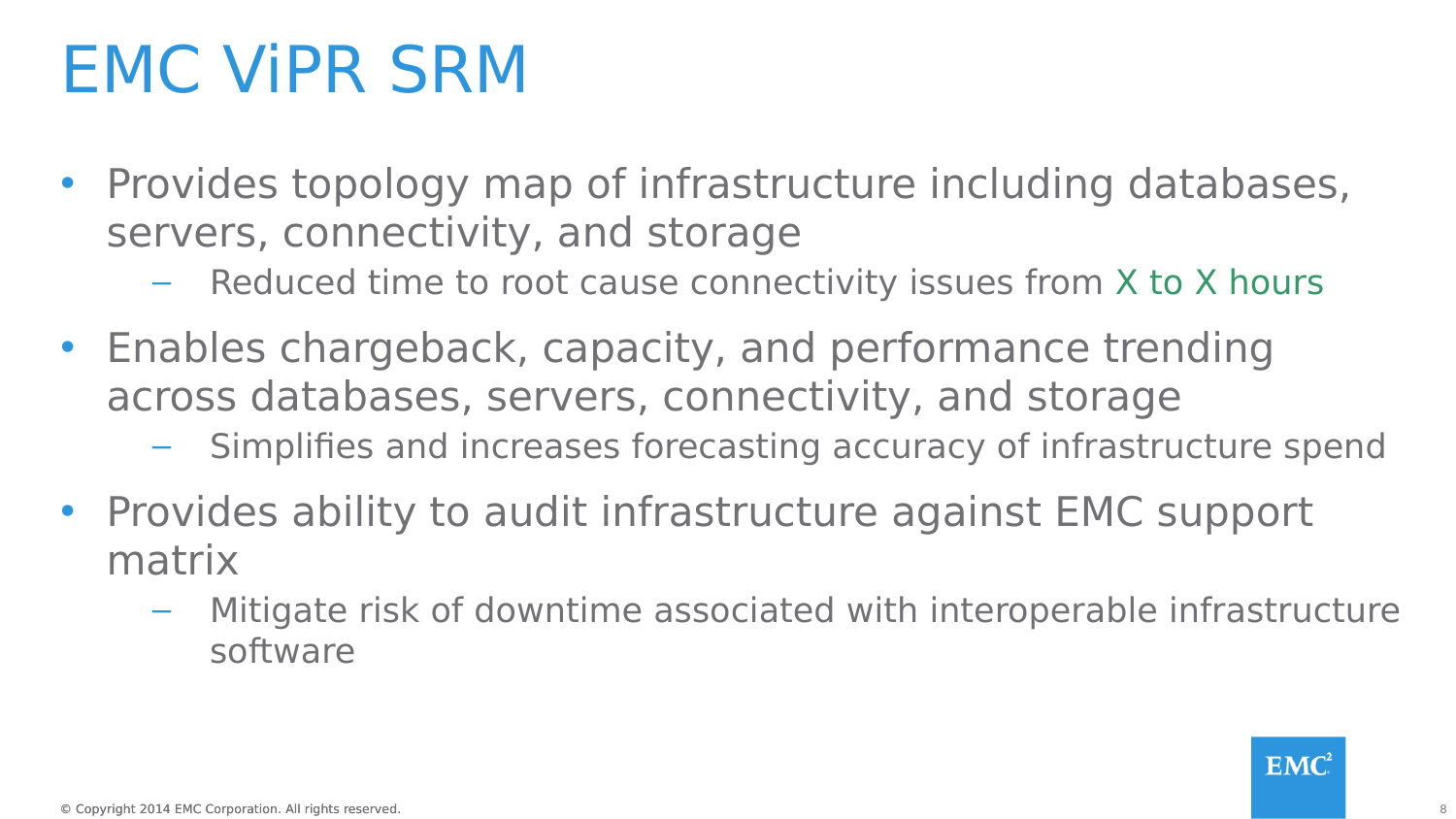

# EMC ViPR SRM
Provides topology map of infrastructure including databases, servers, connectivity, and storage
Reduced time to root cause connectivity issues from X to X hours
Enables chargeback, capacity, and performance trending across databases, servers, connectivity, and storage
Simplifies and increases forecasting accuracy of infrastructure spend
Provides ability to audit infrastructure against EMC support matrix
Mitigate risk of downtime associated with interoperable infrastructure software